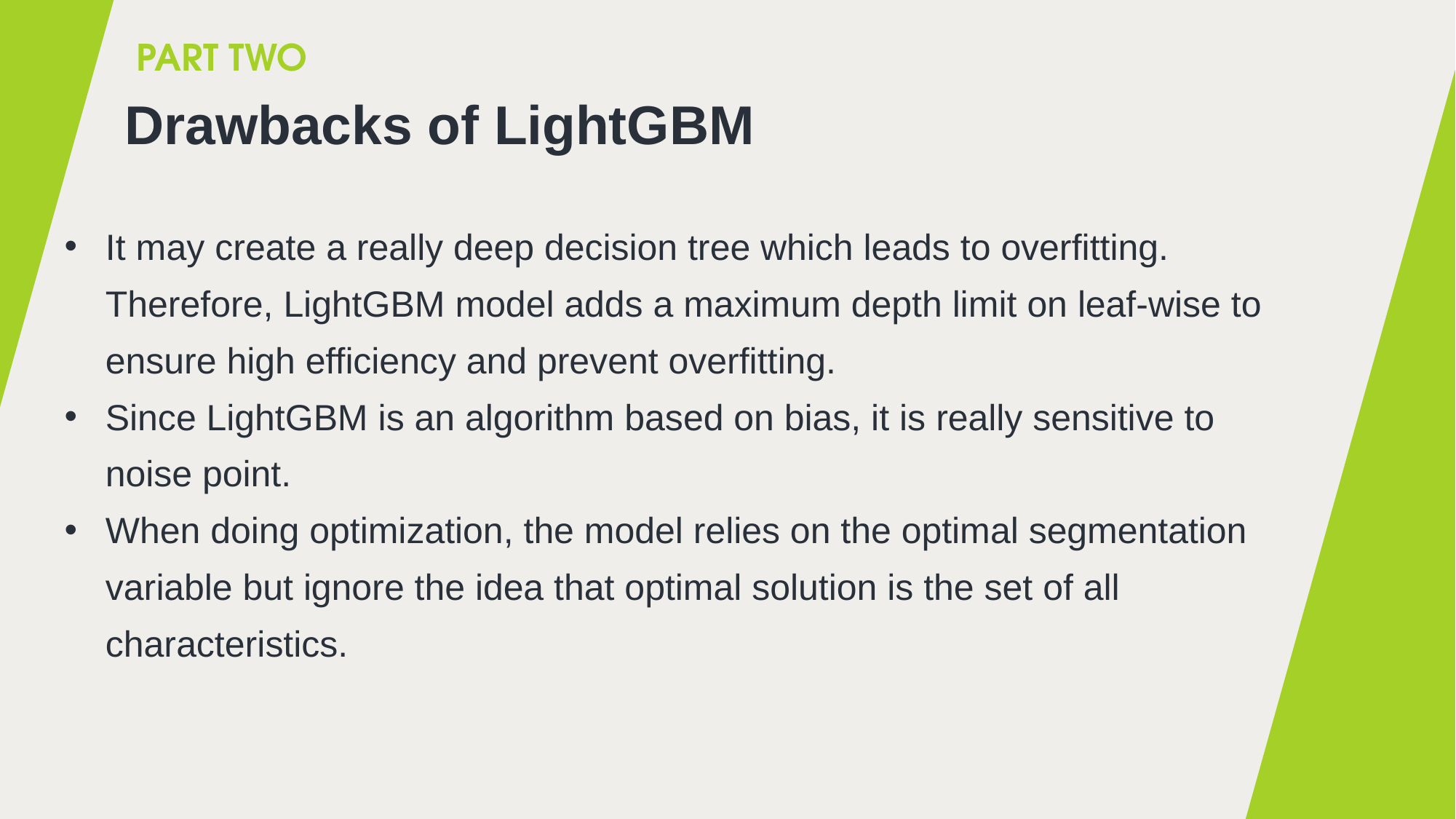

PART TWO
Drawbacks of LightGBM
It may create a really deep decision tree which leads to overfitting. Therefore, LightGBM model adds a maximum depth limit on leaf-wise to ensure high efficiency and prevent overfitting.
Since LightGBM is an algorithm based on bias, it is really sensitive to noise point.
When doing optimization, the model relies on the optimal segmentation variable but ignore the idea that optimal solution is the set of all characteristics.